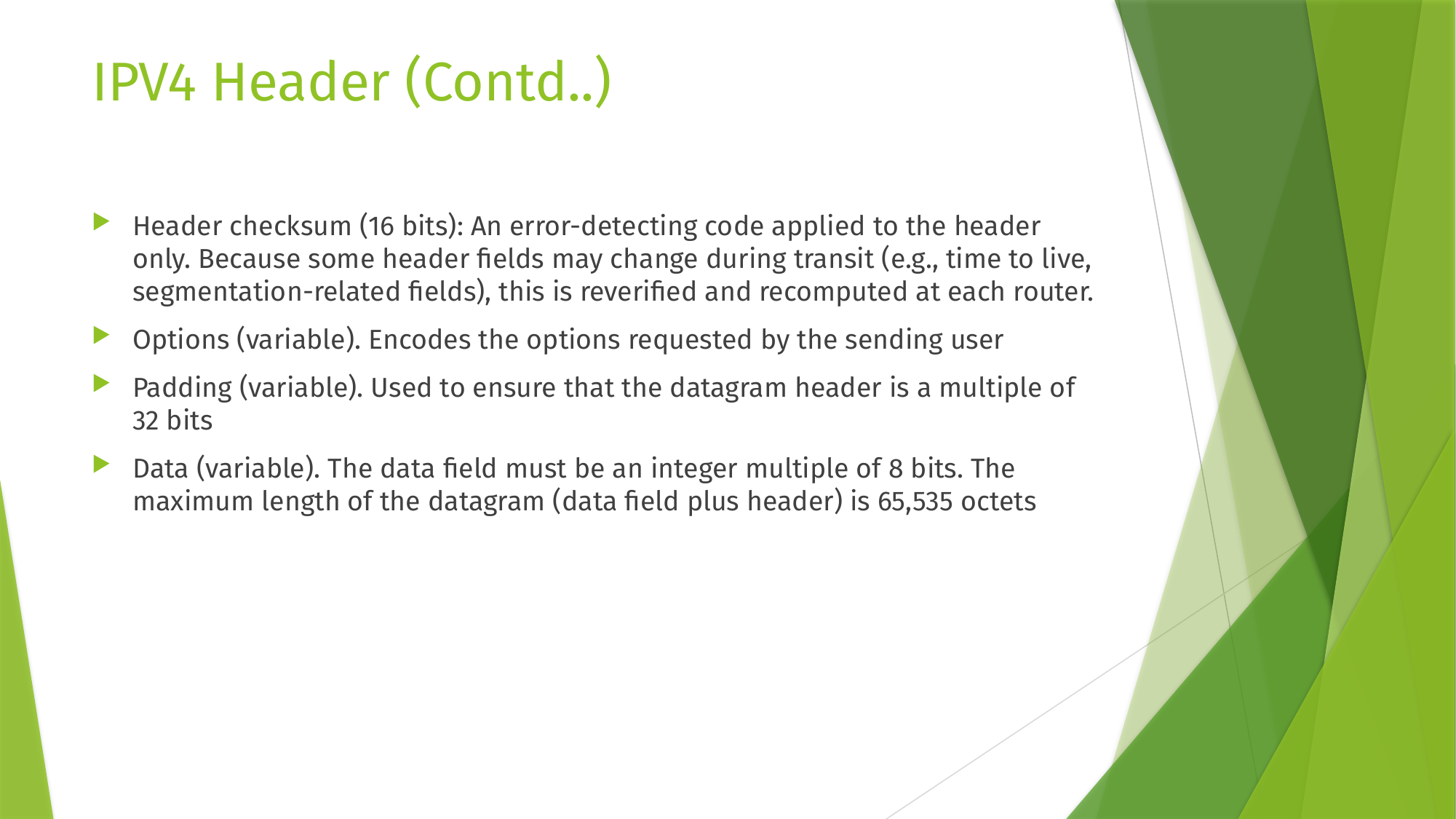

# IPV4 Header (Contd..)
Header checksum (16 bits): An error-detecting code applied to the header only. Because some header fields may change during transit (e.g., time to live, segmentation-related fields), this is reverified and recomputed at each router.
Options (variable). Encodes the options requested by the sending user
Padding (variable). Used to ensure that the datagram header is a multiple of 32 bits
Data (variable). The data field must be an integer multiple of 8 bits. The maximum length of the datagram (data field plus header) is 65,535 octets